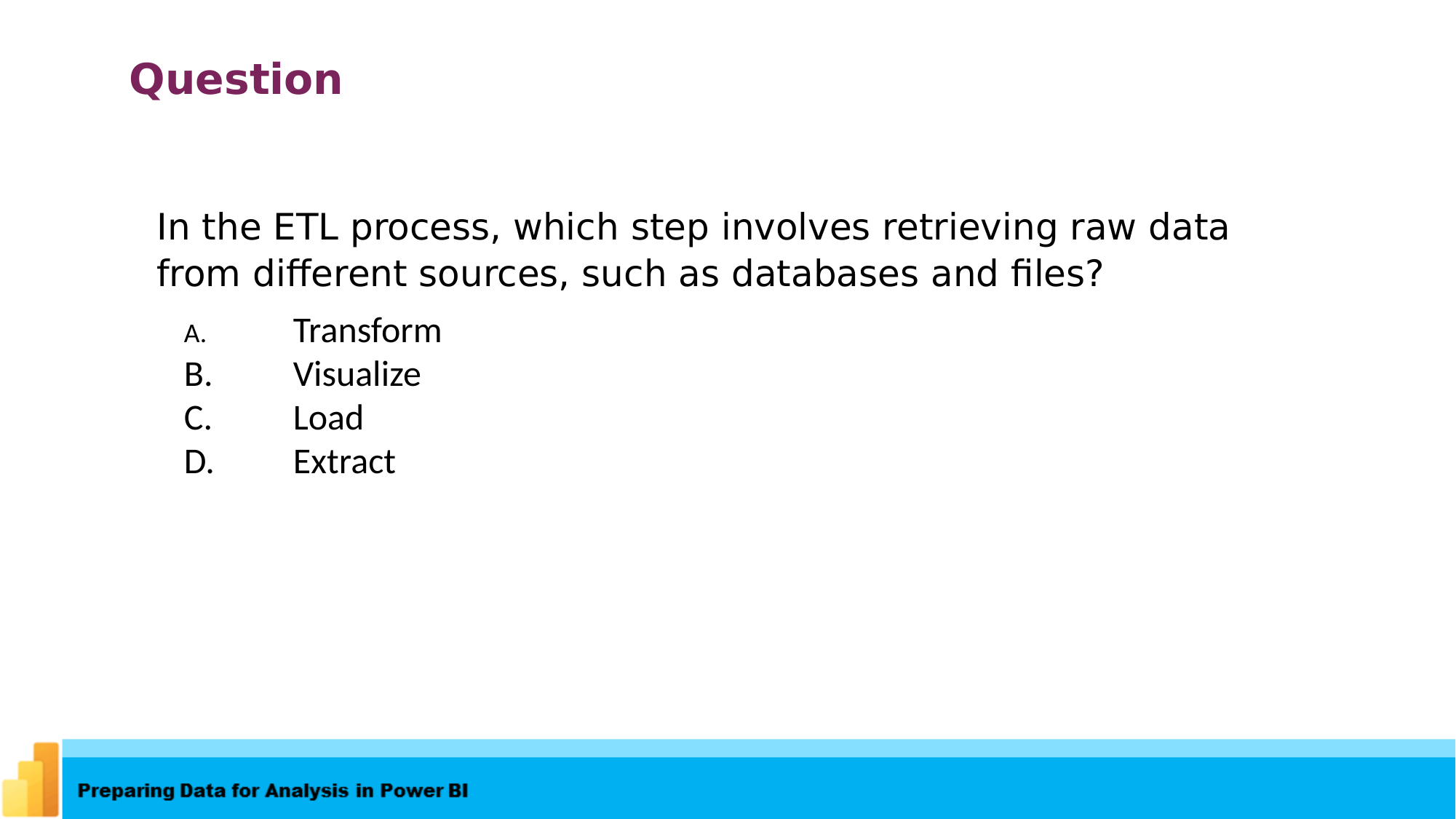

Question
In the ETL process, which step involves retrieving raw data from different sources, such as databases and files?
A.	Transform
B.	Visualize
C.	Load
D.	Extract